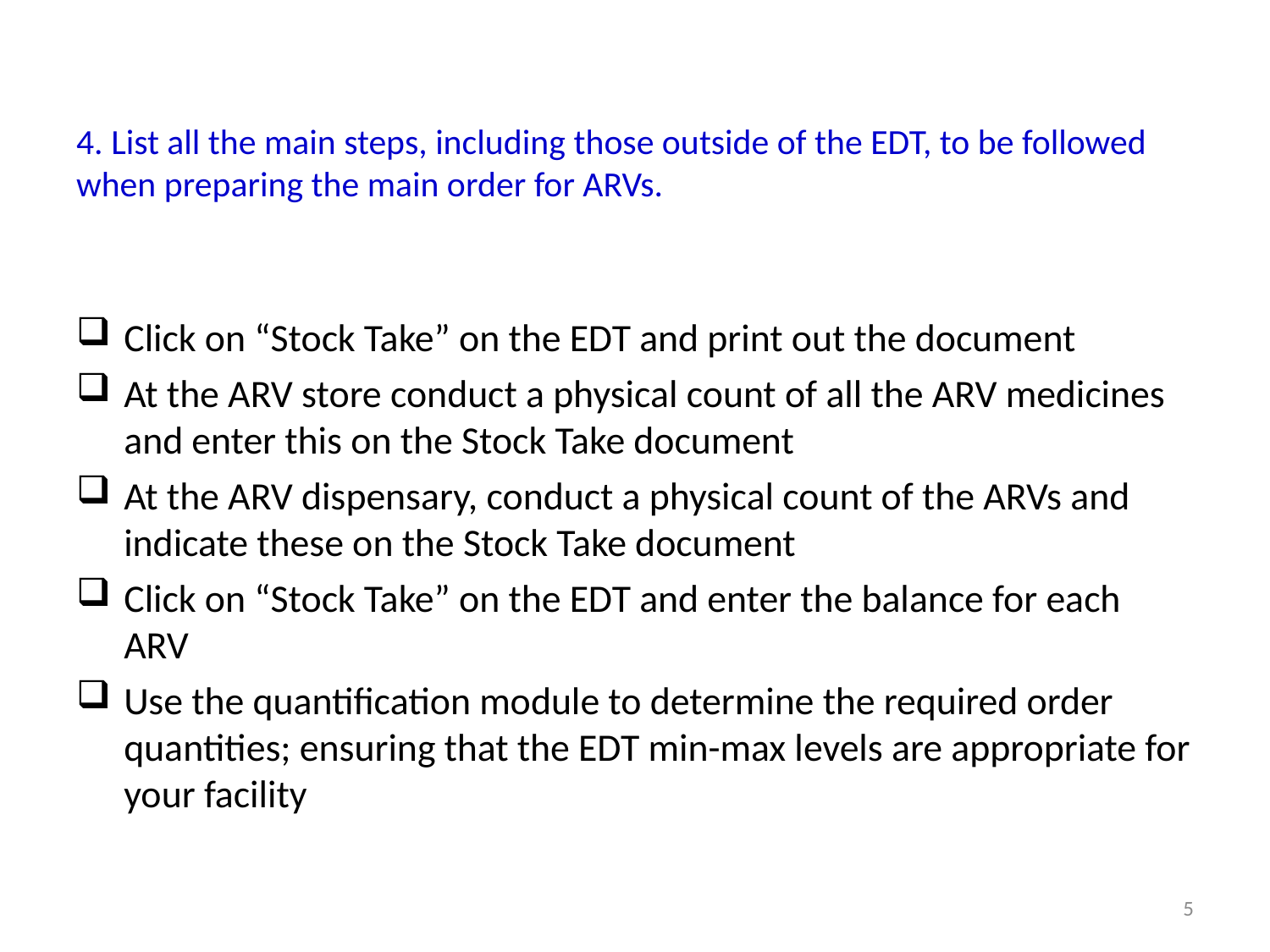

# 4. List all the main steps, including those outside of the EDT, to be followed when preparing the main order for ARVs.
Click on “Stock Take” on the EDT and print out the document
At the ARV store conduct a physical count of all the ARV medicines and enter this on the Stock Take document
At the ARV dispensary, conduct a physical count of the ARVs and indicate these on the Stock Take document
Click on “Stock Take” on the EDT and enter the balance for each ARV
Use the quantification module to determine the required order quantities; ensuring that the EDT min-max levels are appropriate for your facility

5